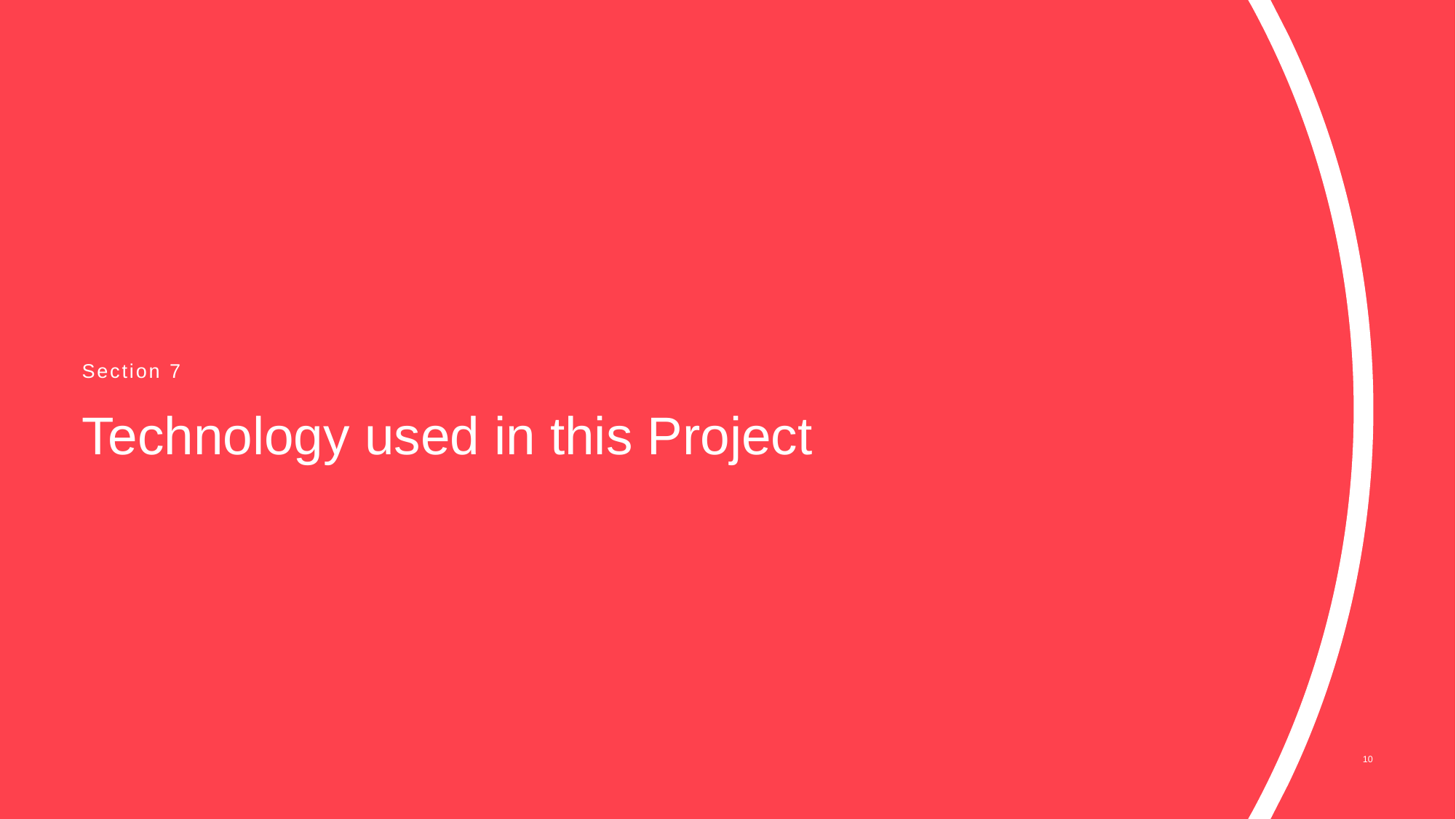

# Section 7
Technology used in this Project

10